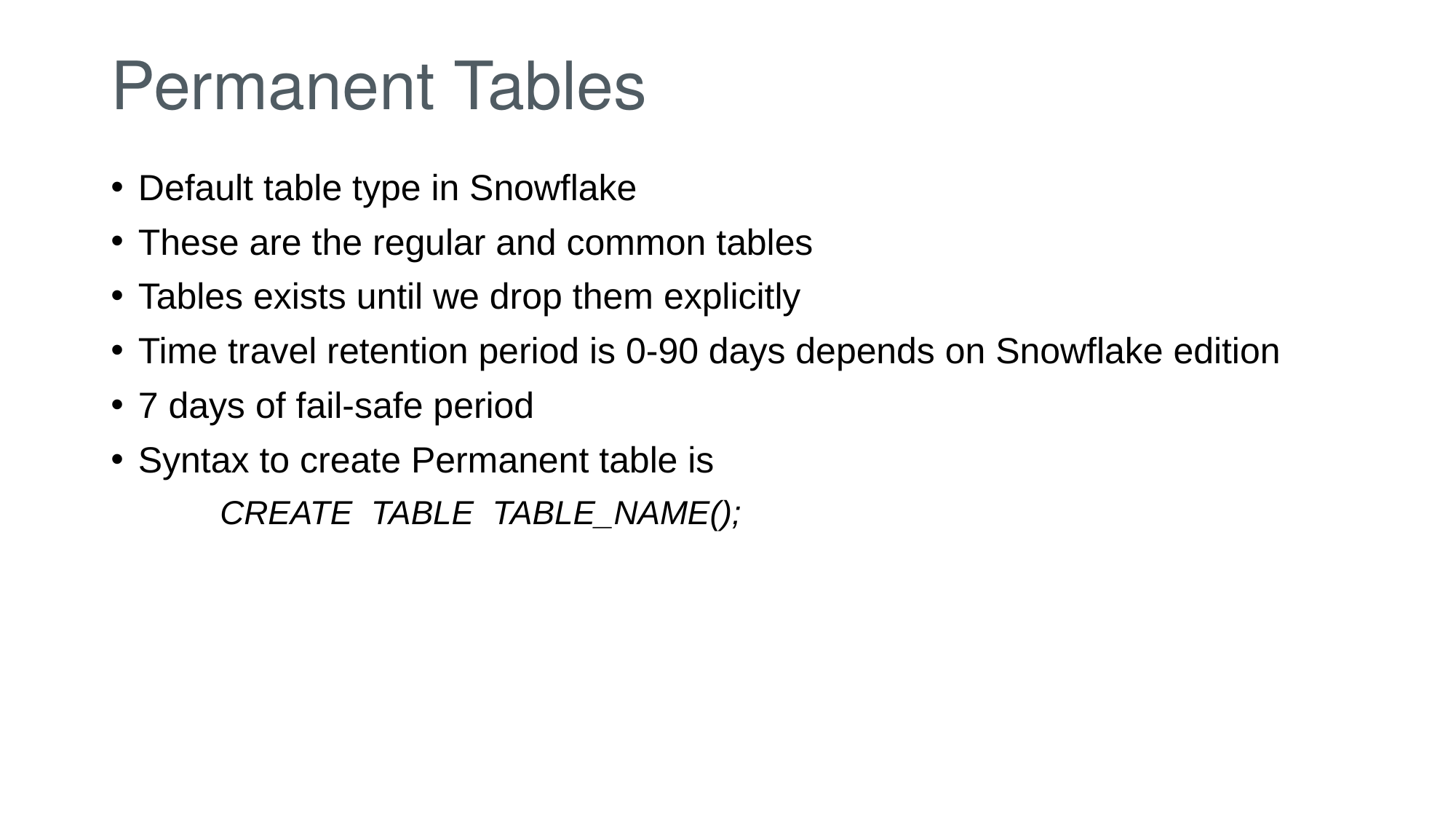

# Permanent Tables
Default table type in Snowflake
These are the regular and common tables
Tables exists until we drop them explicitly
Time travel retention period is 0-90 days depends on Snowflake edition
7 days of fail-safe period
Syntax to create Permanent table is
	CREATE  TABLE  TABLE_NAME();